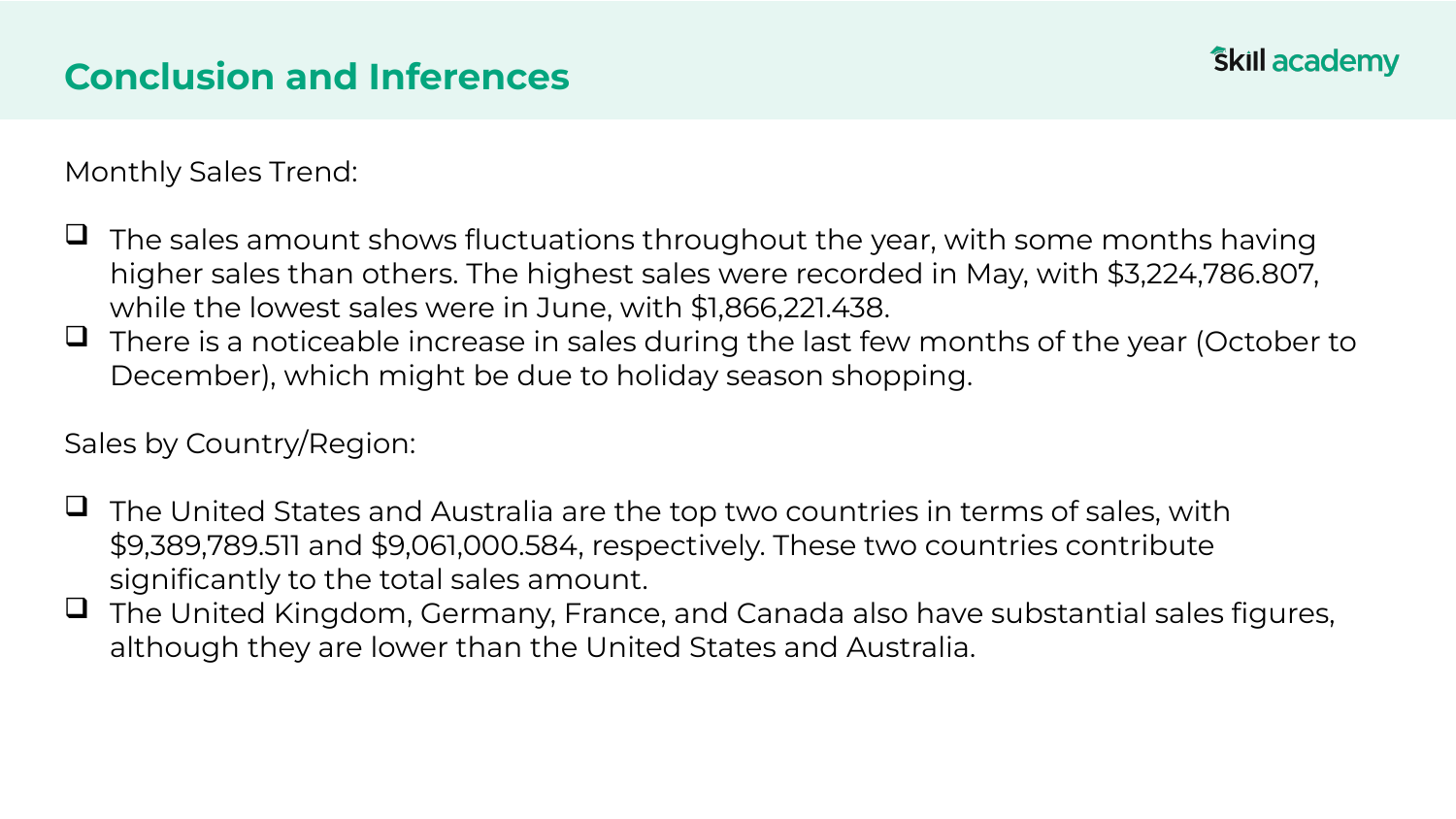

# Conclusion and Inferences
Monthly Sales Trend:

The sales amount shows fluctuations throughout the year, with some months having higher sales than others. The highest sales were recorded in May, with $3,224,786.807, while the lowest sales were in June, with $1,866,221.438.
There is a noticeable increase in sales during the last few months of the year (October to December), which might be due to holiday season shopping.

Sales by Country/Region:

The United States and Australia are the top two countries in terms of sales, with $9,389,789.511 and $9,061,000.584, respectively. These two countries contribute significantly to the total sales amount.
The United Kingdom, Germany, France, and Canada also have substantial sales figures, although they are lower than the United States and Australia.